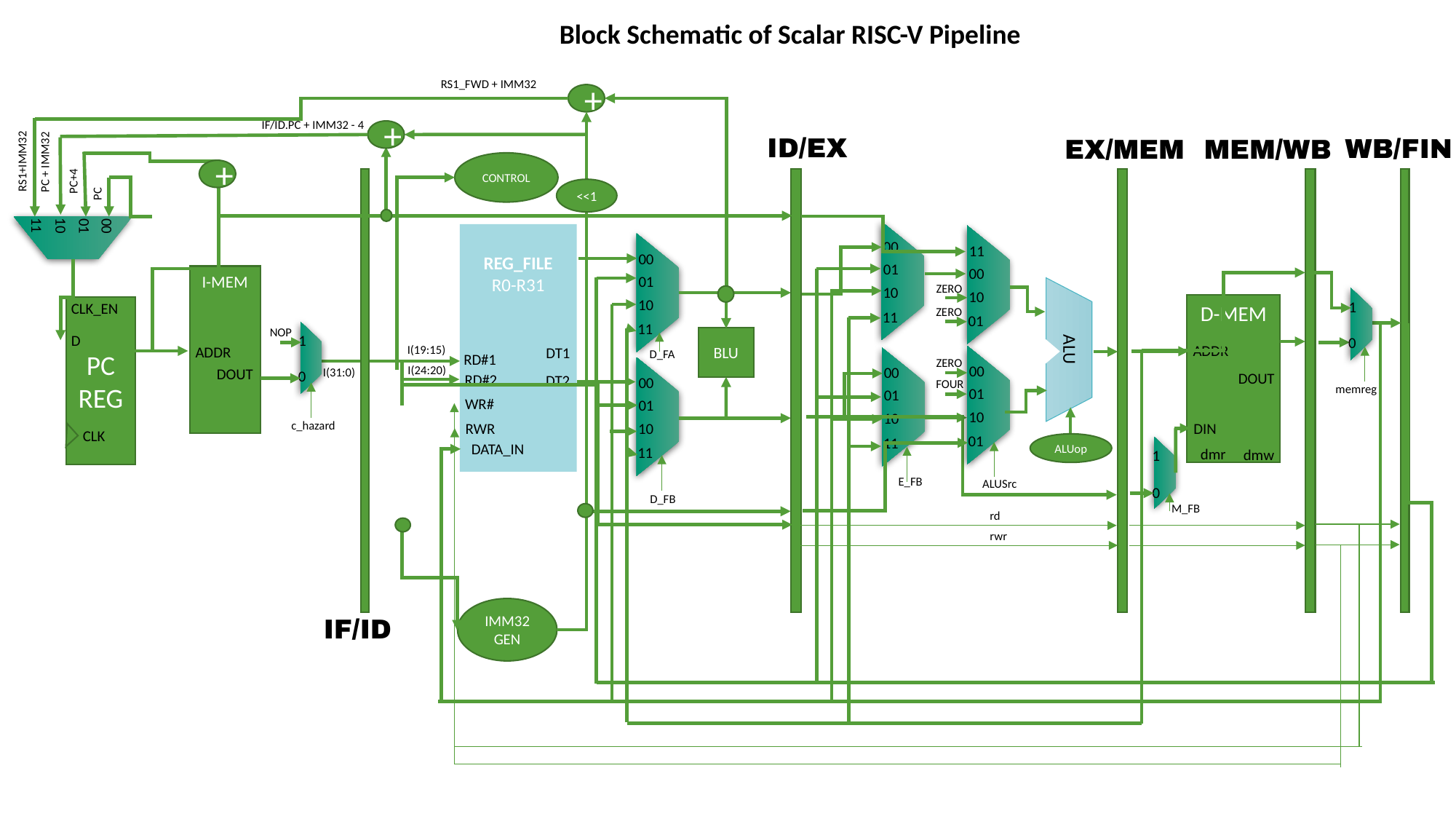

Block Schematic of Scalar RISC-V Pipeline
RS1_FWD + IMM32
+
IF/ID.PC + IMM32 - 4
+
ID/EX
WB/FIN
MEM/WB
EX/MEM
RS1+IMM32
PC + IMM32
PC+4
PC
CONTROL
+

00
01

10
11
<<1

00
01

10
11

REG_FILE
R0-R31
DT1
RD#1
RD#2
DT2
WR#
RWR
DATA_IN
11
00

10
01
00
01

10
11
I-MEM
ADDR
DOUT
ZERO
ALU

1

0
CLK_EN
PC
REG
D
CLK

D-MEM
ADDR
DOUT
DIN
dmr
dmw
ZERO
NOP
1

0
BLU
I(19:15)
D_FA
00
01

10
01
00
01

10
11
ZERO
I(24:20)
00
01

10
11
I(31:0)
FOUR
memreg
c_hazard
ALUop
1

0
E_FB
ALUSrc
D_FB
M_FB
rd

rwr
IMM32
GEN
IF/ID